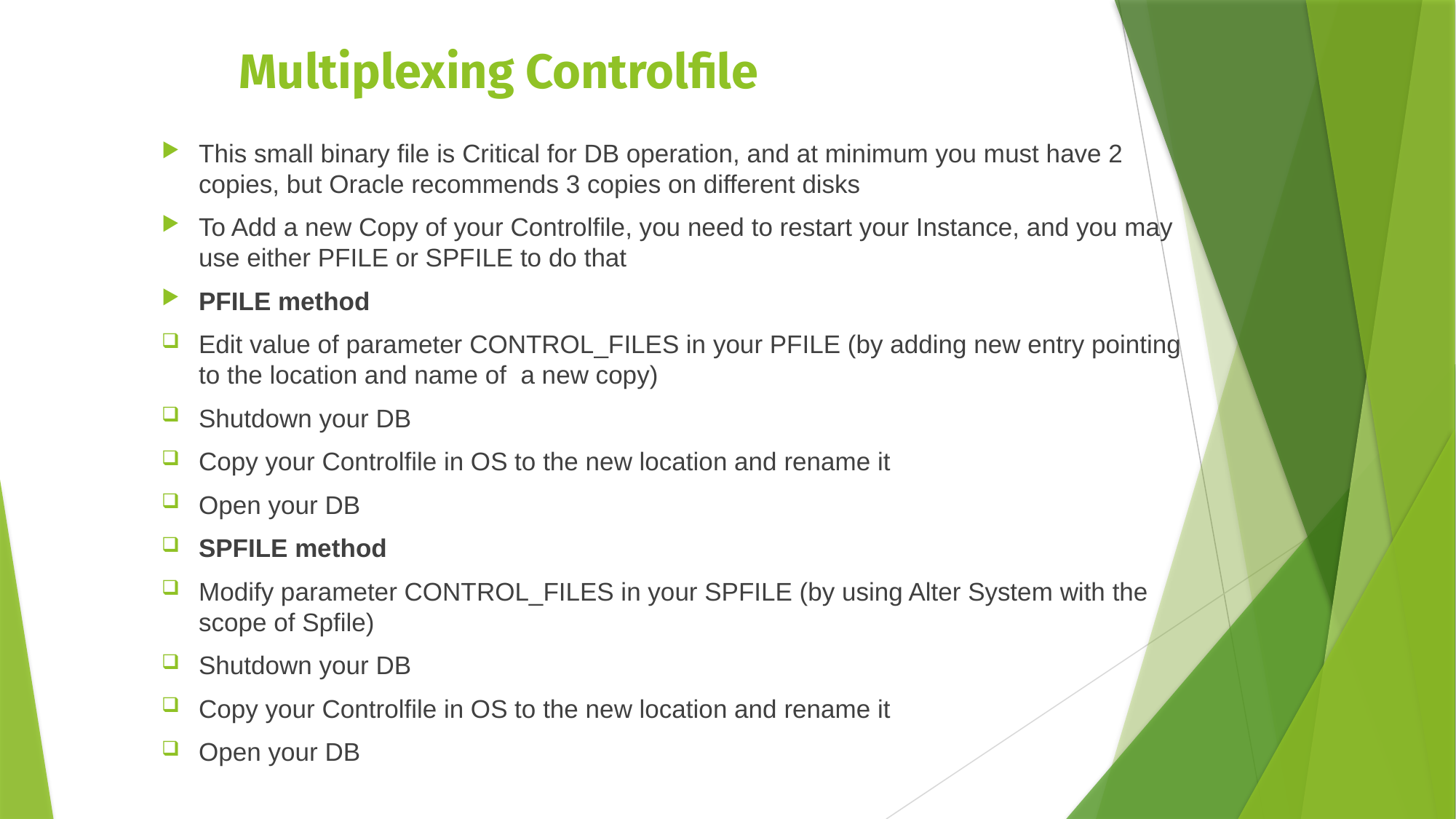

# Multiplexing Controlfile
This small binary file is Critical for DB operation, and at minimum you must have 2 copies, but Oracle recommends 3 copies on different disks
To Add a new Copy of your Controlfile, you need to restart your Instance, and you may use either PFILE or SPFILE to do that
PFILE method
Edit value of parameter CONTROL_FILES in your PFILE (by adding new entry pointing to the location and name of  a new copy)
Shutdown your DB
Copy your Controlfile in OS to the new location and rename it
Open your DB
SPFILE method
Modify parameter CONTROL_FILES in your SPFILE (by using Alter System with the scope of Spfile)
Shutdown your DB
Copy your Controlfile in OS to the new location and rename it
Open your DB